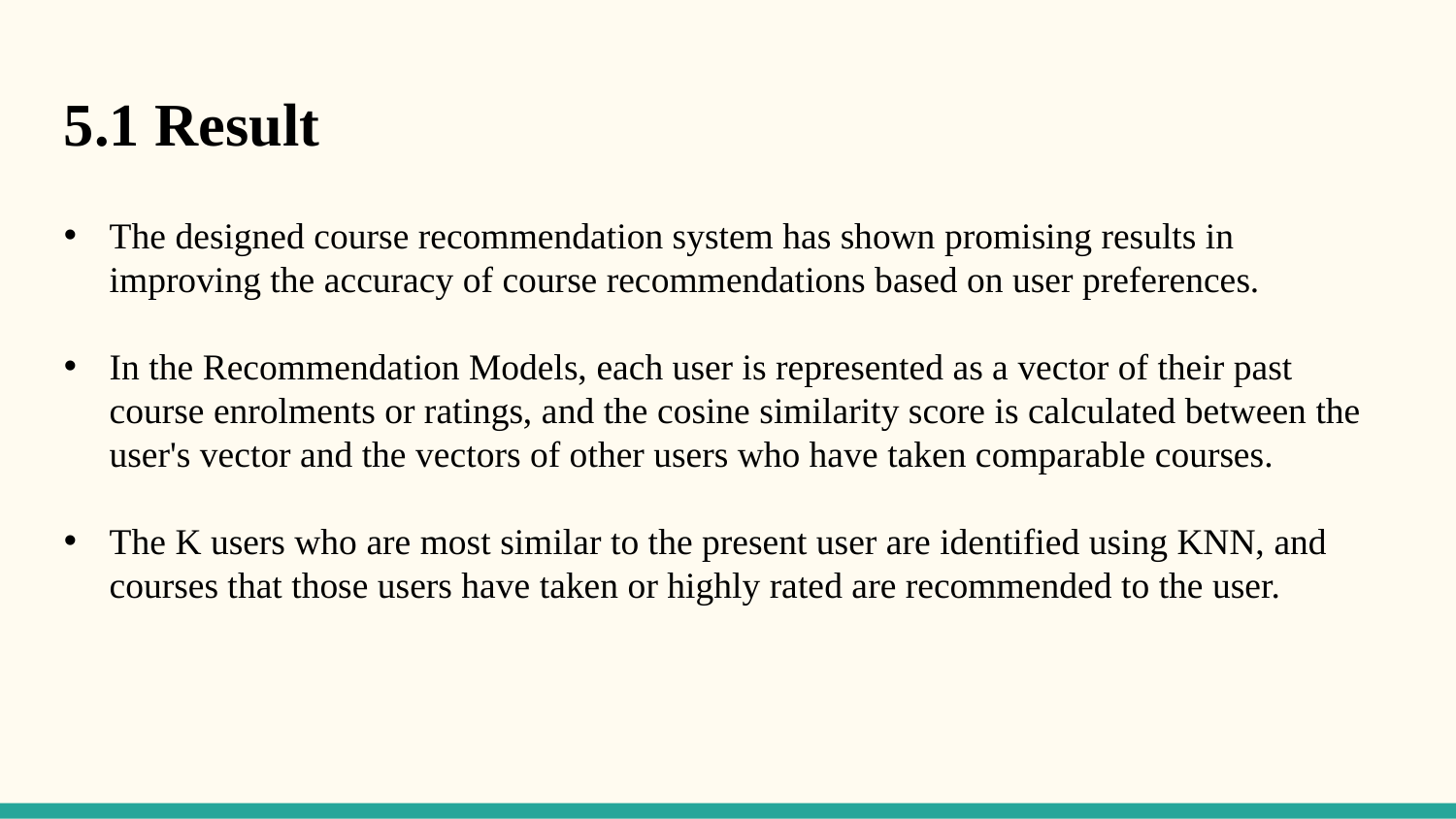

5.1 Result
The designed course recommendation system has shown promising results in improving the accuracy of course recommendations based on user preferences.

In the Recommendation Models, each user is represented as a vector of their past course enrolments or ratings, and the cosine similarity score is calculated between the user's vector and the vectors of other users who have taken comparable courses.

The K users who are most similar to the present user are identified using KNN, and courses that those users have taken or highly rated are recommended to the user.